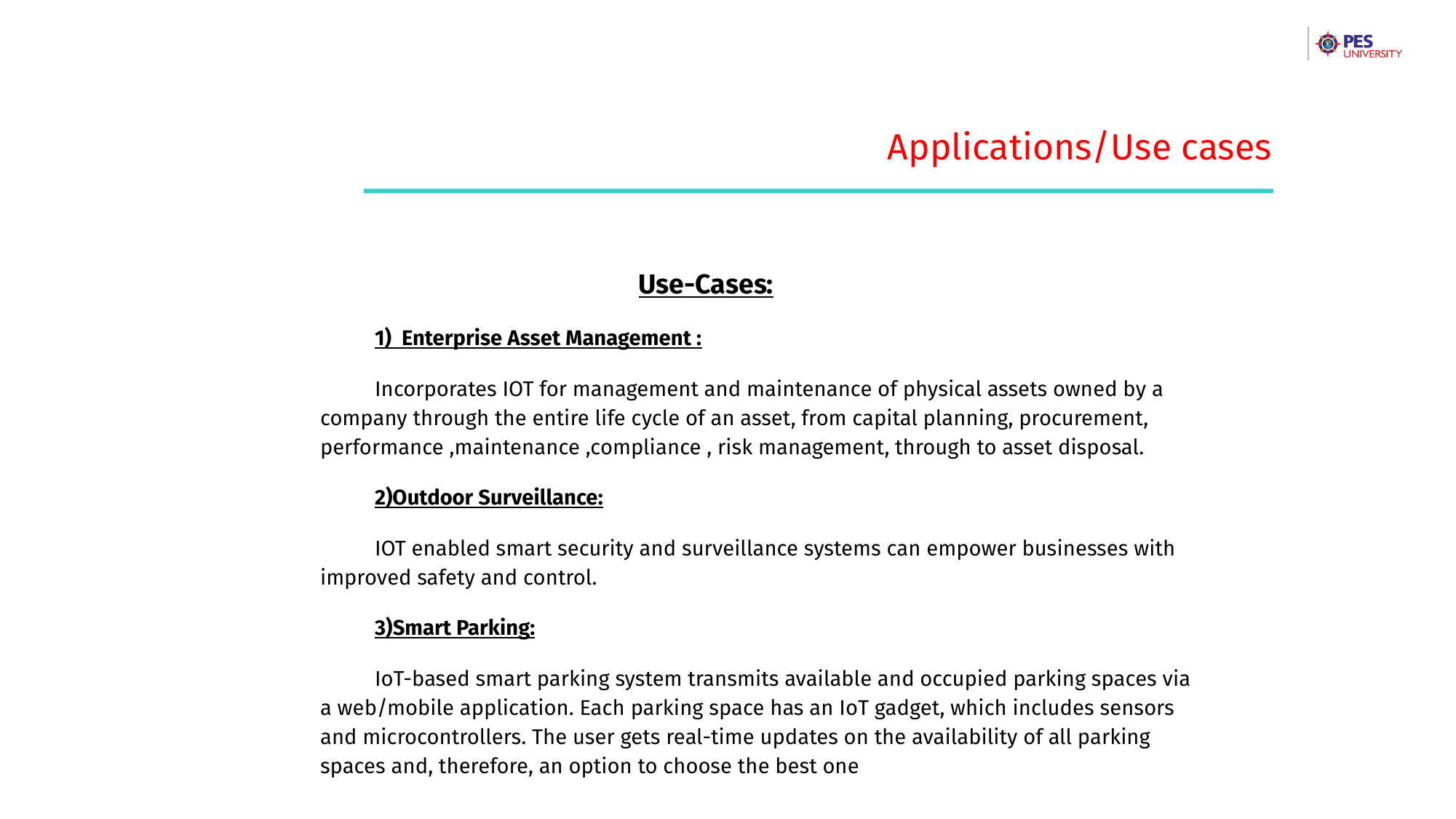

Applications/Use cases

Use-Cases:
1)  Enterprise Asset Management :
Incorporates IOT for management and maintenance of physical assets owned by a company through the entire life cycle of an asset, from capital planning, procurement, performance ,maintenance ,compliance , risk management, through to asset disposal.
2)Outdoor Surveillance:
IOT enabled smart security and surveillance systems can empower businesses with improved safety and control.
3)Smart Parking:
IoT-based smart parking system transmits available and occupied parking spaces via a web/mobile application. Each parking space has an IoT gadget, which includes sensors and microcontrollers. The user gets real-time updates on the availability of all parking spaces and, therefore, an option to choose the best one